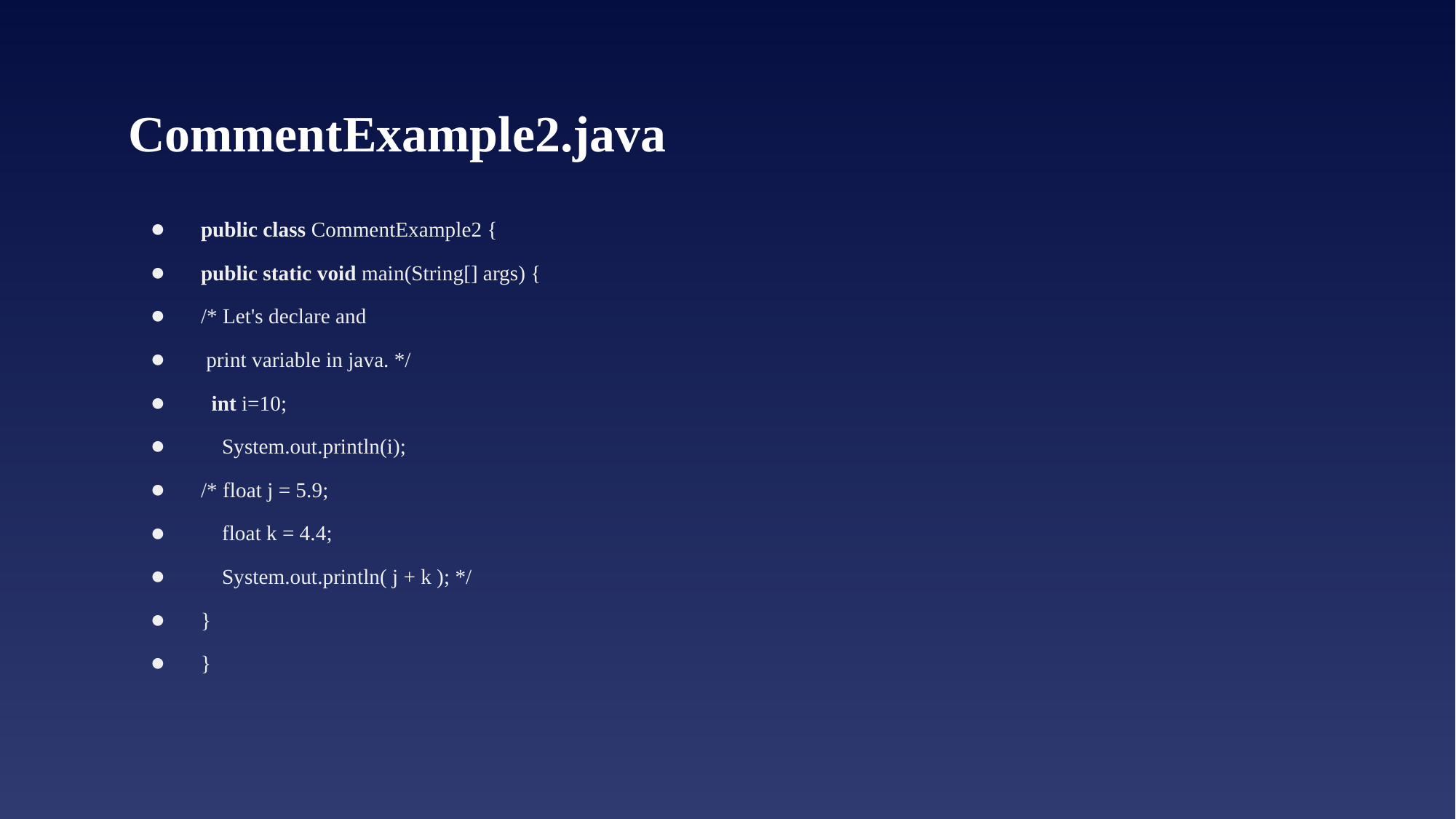

# CommentExample2.java
public class CommentExample2 {
public static void main(String[] args) {
/* Let's declare and
 print variable in java. */
  int i=10;
    System.out.println(i);
/* float j = 5.9;
    float k = 4.4;
    System.out.println( j + k ); */
}
}